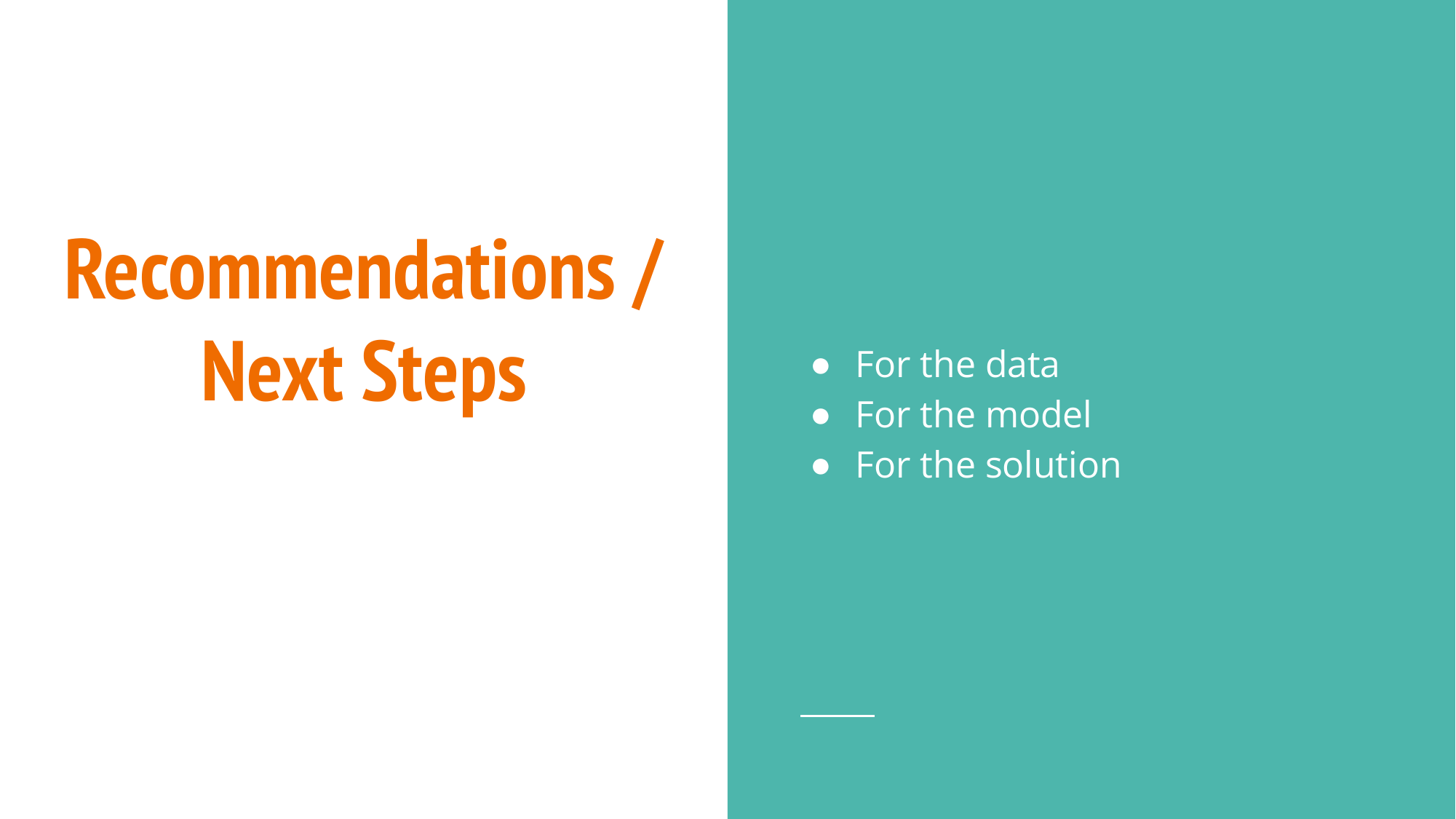

For the data
For the model
For the solution
# Recommendations / Next Steps